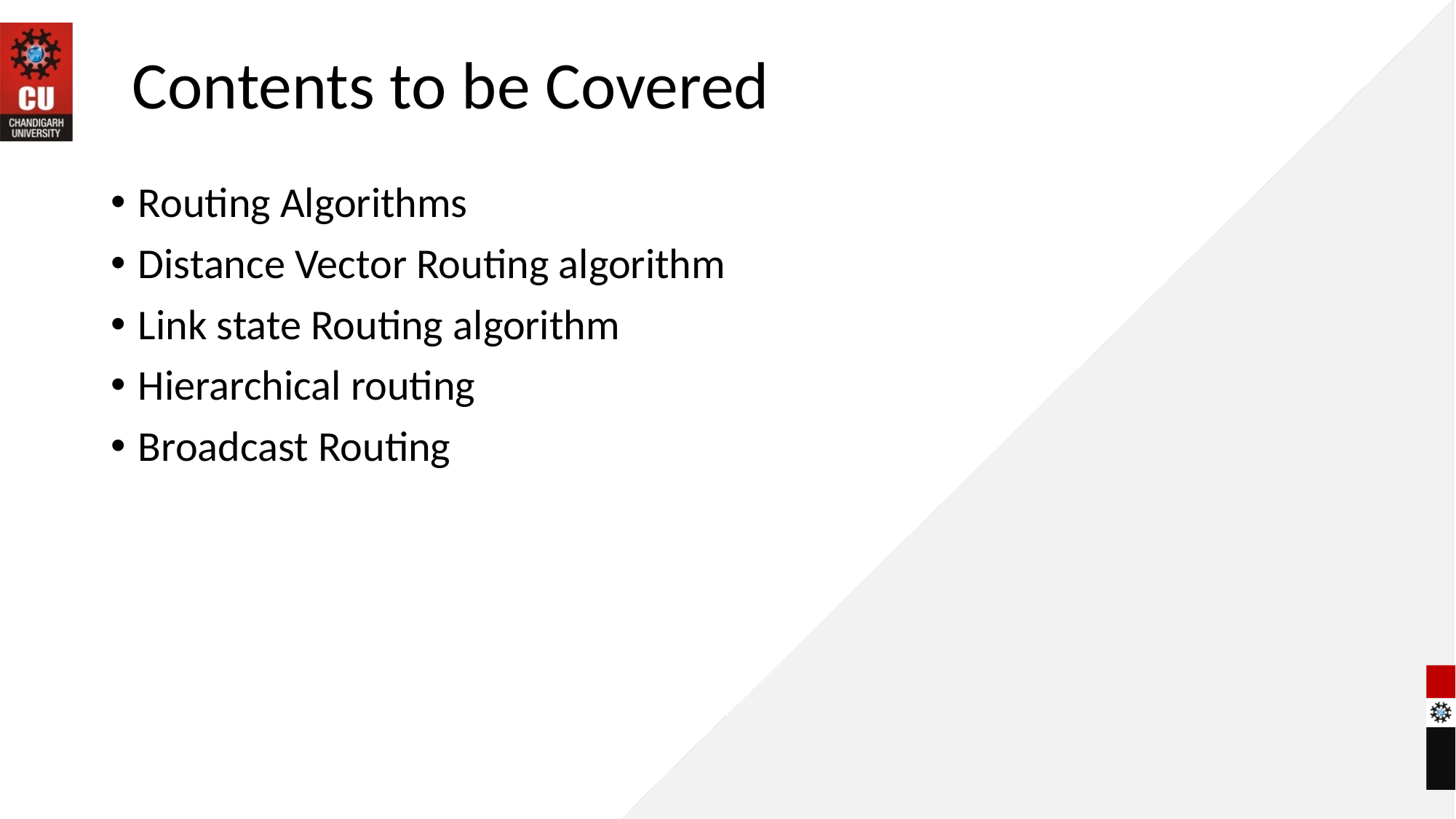

# Contents to be Covered
Routing Algorithms
Distance Vector Routing algorithm
Link state Routing algorithm
Hierarchical routing
Broadcast Routing